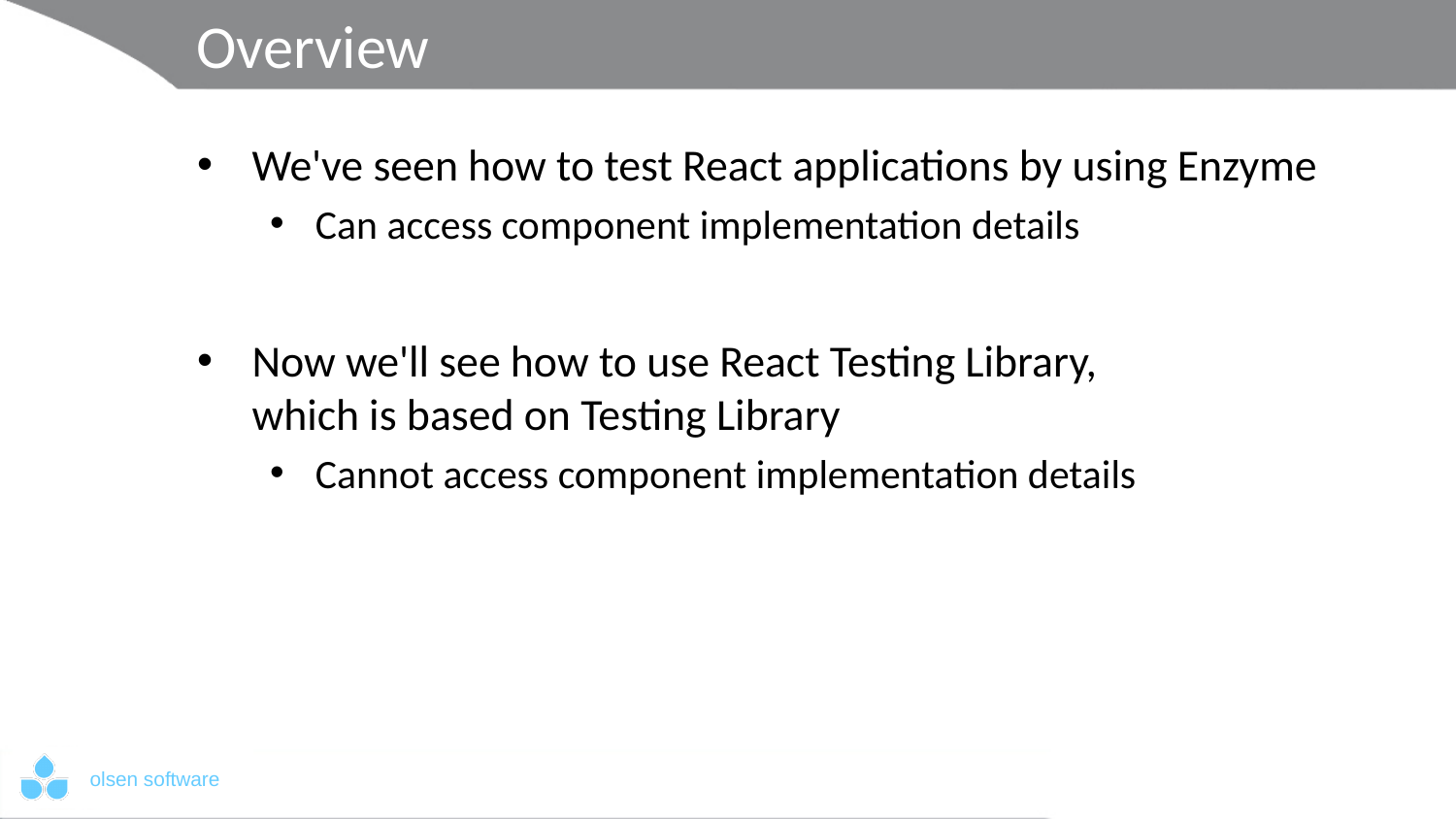

# Overview
We've seen how to test React applications by using Enzyme
Can access component implementation details

Now we'll see how to use React Testing Library,
which is based on Testing Library
Cannot access component implementation details